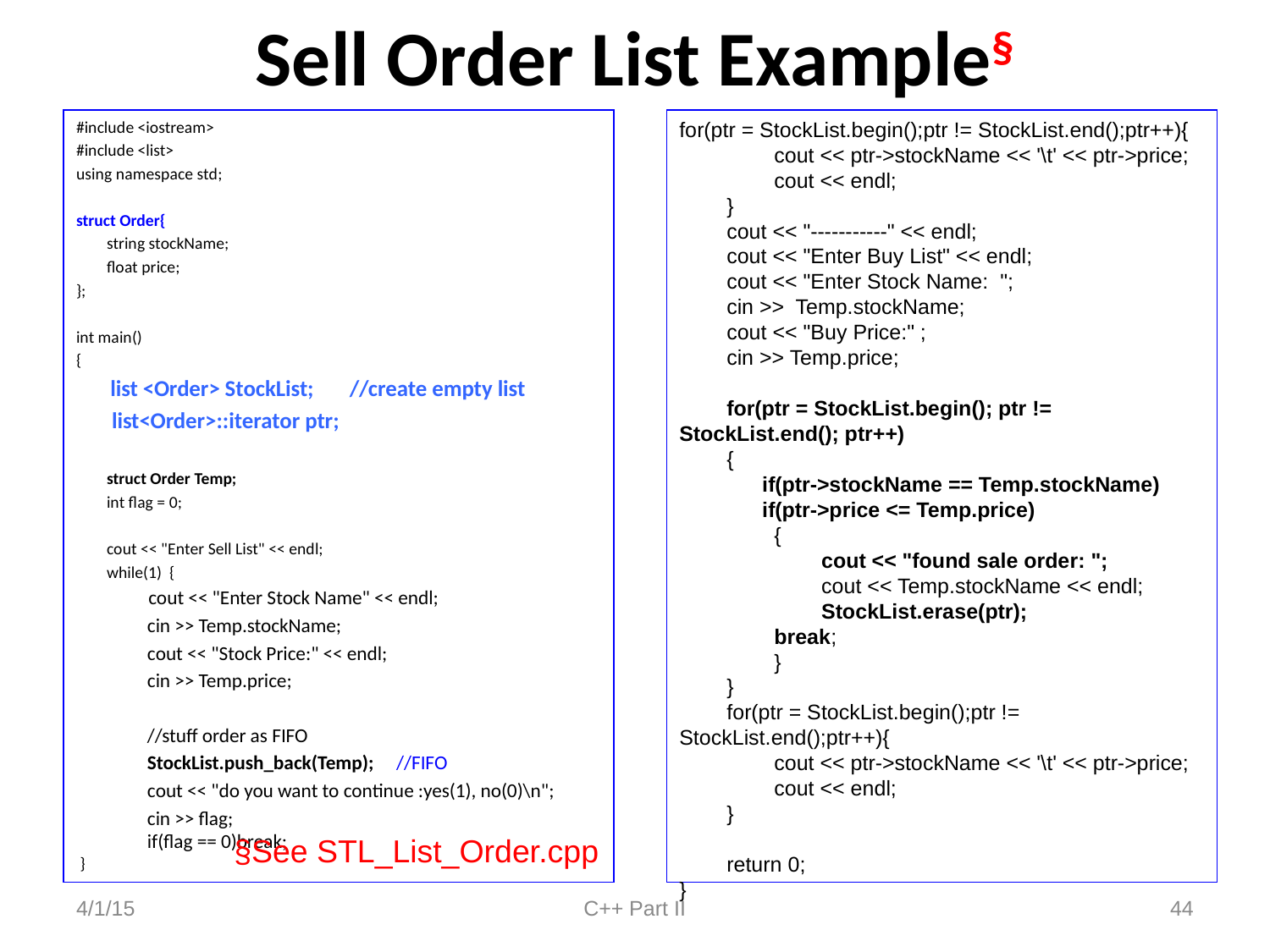

# Sell Order List Example§
#include <iostream>
#include <list>
using namespace std;

struct Order{
        string stockName;
        float price;
};

int main()
{
        list <Order> StockList;       //create empty list
       list<Order>::iterator ptr;

        struct Order Temp;
        int flag = 0;

        cout << "Enter Sell List" << endl;
        while(1)  {
                   cout << "Enter Stock Name" << endl;
                cin >> Temp.stockName;
                cout << "Stock Price:" << endl;
                cin >> Temp.price;

                //stuff order as FIFO
                StockList.push_back(Temp);     //FIFO
                cout << "do you want to continue :yes(1), no(0)\n";
                cin >> flag;
                if(flag == 0)break;
 }

for(ptr = StockList.begin();ptr != StockList.end();ptr++){
                cout << ptr->stockName << '\t' << ptr->price;
                cout << endl;
        }
        cout << "-----------" << endl;
        cout << "Enter Buy List" << endl;
        cout << "Enter Stock Name:  ";
        cin >>  Temp.stockName;
        cout << "Buy Price:" ;
        cin >> Temp.price;

        for(ptr = StockList.begin(); ptr != StockList.end(); ptr++)
        {
              if(ptr->stockName == Temp.stockName)
              if(ptr->price <= Temp.price)
                {
                        cout << "found sale order: ";
                        cout << Temp.stockName << endl;
                        StockList.erase(ptr);
                break;
                }
        }
        for(ptr = StockList.begin();ptr != StockList.end();ptr++){
                cout << ptr->stockName << '\t' << ptr->price;
                cout << endl;
        }

        return 0;
}

§See STL_List_Order.cpp
4/1/15
C++ Part II
44